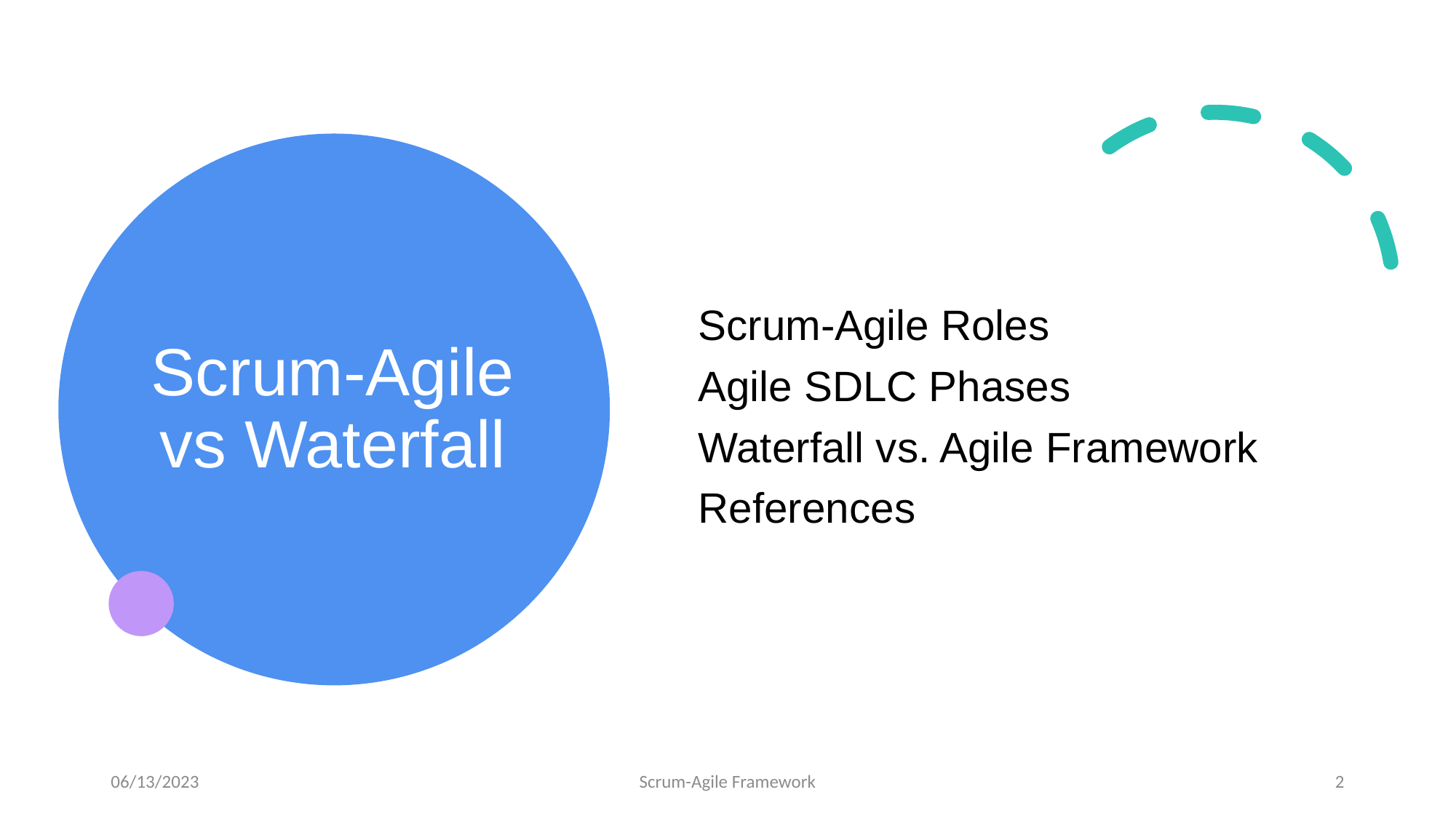

# Scrum-Agile vs Waterfall
Scrum-Agile Roles
Agile SDLC Phases
Waterfall vs. Agile Framework
References
06/13/2023
Scrum-Agile Framework
2